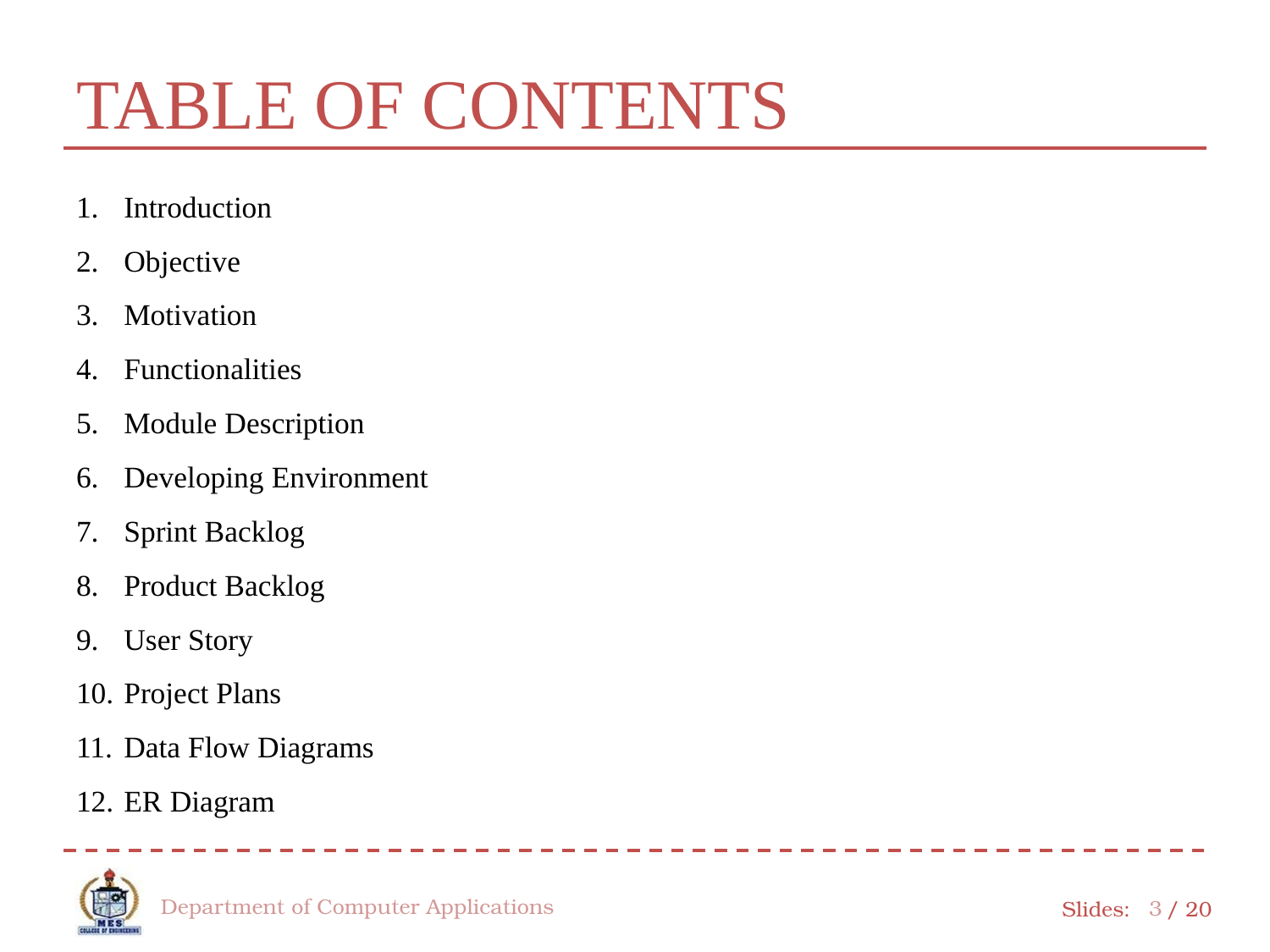

# TABLE OF CONTENTS
Introduction
Objective
Motivation
Functionalities
Module Description
Developing Environment
Sprint Backlog
Product Backlog
User Story
Project Plans
Data Flow Diagrams
ER Diagram
Department of Computer Applications
3